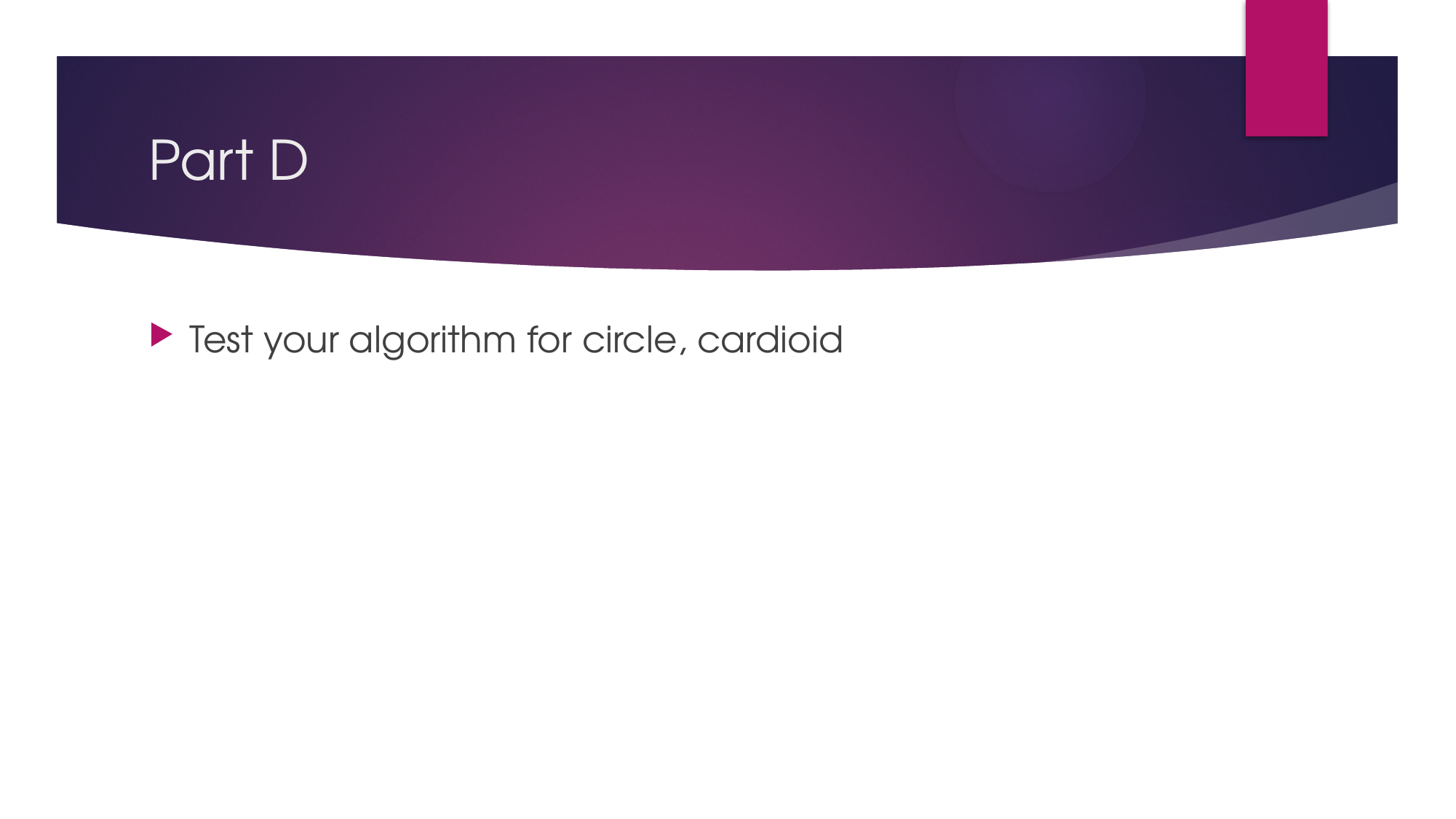

# Part D
Test your algorithm for circle, cardioid